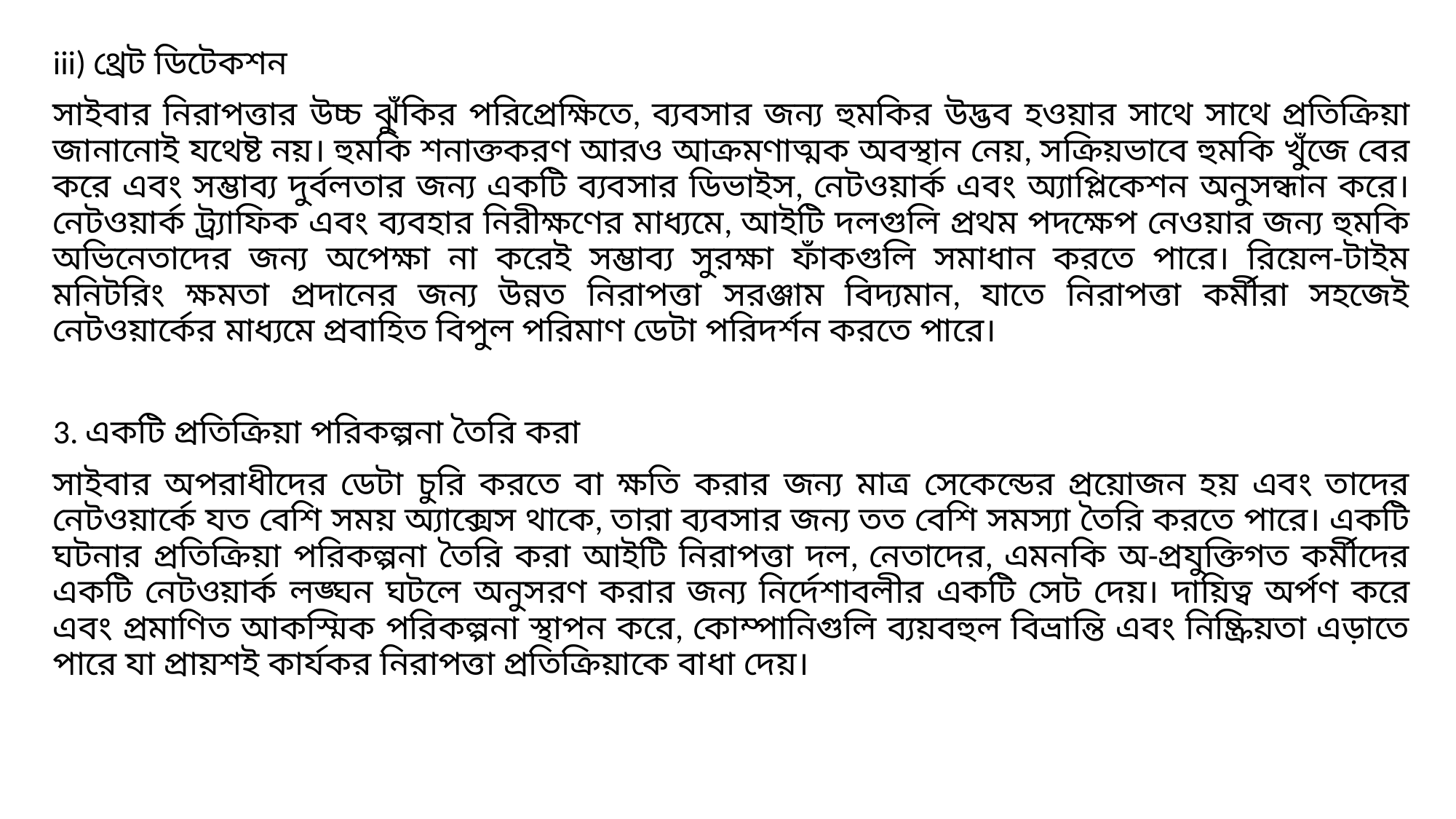

iii) থ্রেট ডিটেকশন
সাইবার নিরাপত্তার উচ্চ ঝুঁকির পরিপ্রেক্ষিতে, ব্যবসার জন্য হুমকির উদ্ভব হওয়ার সাথে সাথে প্রতিক্রিয়া জানানোই যথেষ্ট নয়। হুমকি শনাক্তকরণ আরও আক্রমণাত্মক অবস্থান নেয়, সক্রিয়ভাবে হুমকি খুঁজে বের করে এবং সম্ভাব্য দুর্বলতার জন্য একটি ব্যবসার ডিভাইস, নেটওয়ার্ক এবং অ্যাপ্লিকেশন অনুসন্ধান করে। নেটওয়ার্ক ট্র্যাফিক এবং ব্যবহার নিরীক্ষণের মাধ্যমে, আইটি দলগুলি প্রথম পদক্ষেপ নেওয়ার জন্য হুমকি অভিনেতাদের জন্য অপেক্ষা না করেই সম্ভাব্য সুরক্ষা ফাঁকগুলি সমাধান করতে পারে। রিয়েল-টাইম মনিটরিং ক্ষমতা প্রদানের জন্য উন্নত নিরাপত্তা সরঞ্জাম বিদ্যমান, যাতে নিরাপত্তা কর্মীরা সহজেই নেটওয়ার্কের মাধ্যমে প্রবাহিত বিপুল পরিমাণ ডেটা পরিদর্শন করতে পারে।

3. একটি প্রতিক্রিয়া পরিকল্পনা তৈরি করা
সাইবার অপরাধীদের ডেটা চুরি করতে বা ক্ষতি করার জন্য মাত্র সেকেন্ডের প্রয়োজন হয় এবং তাদের নেটওয়ার্কে যত বেশি সময় অ্যাক্সেস থাকে, তারা ব্যবসার জন্য তত বেশি সমস্যা তৈরি করতে পারে। একটি ঘটনার প্রতিক্রিয়া পরিকল্পনা তৈরি করা আইটি নিরাপত্তা দল, নেতাদের, এমনকি অ-প্রযুক্তিগত কর্মীদের একটি নেটওয়ার্ক লঙ্ঘন ঘটলে অনুসরণ করার জন্য নির্দেশাবলীর একটি সেট দেয়। দায়িত্ব অর্পণ করে এবং প্রমাণিত আকস্মিক পরিকল্পনা স্থাপন করে, কোম্পানিগুলি ব্যয়বহুল বিভ্রান্তি এবং নিষ্ক্রিয়তা এড়াতে পারে যা প্রায়শই কার্যকর নিরাপত্তা প্রতিক্রিয়াকে বাধা দেয়।